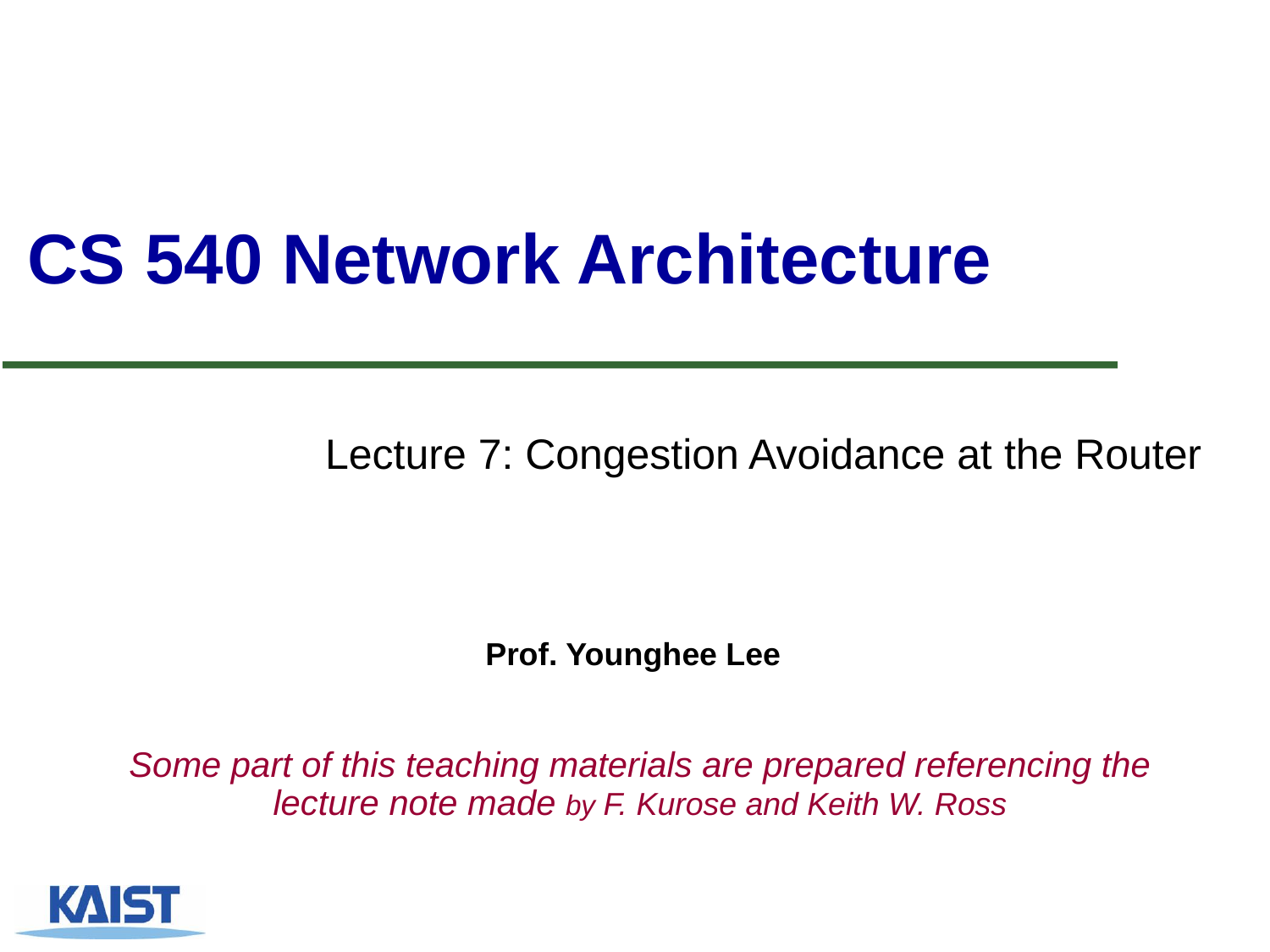

# CS 540 Network Architecture
Lecture 7: Congestion Avoidance at the Router

Prof. Younghee Lee

Some part of this teaching materials are prepared referencing the lecture note made by F. Kurose and Keith W. Ross